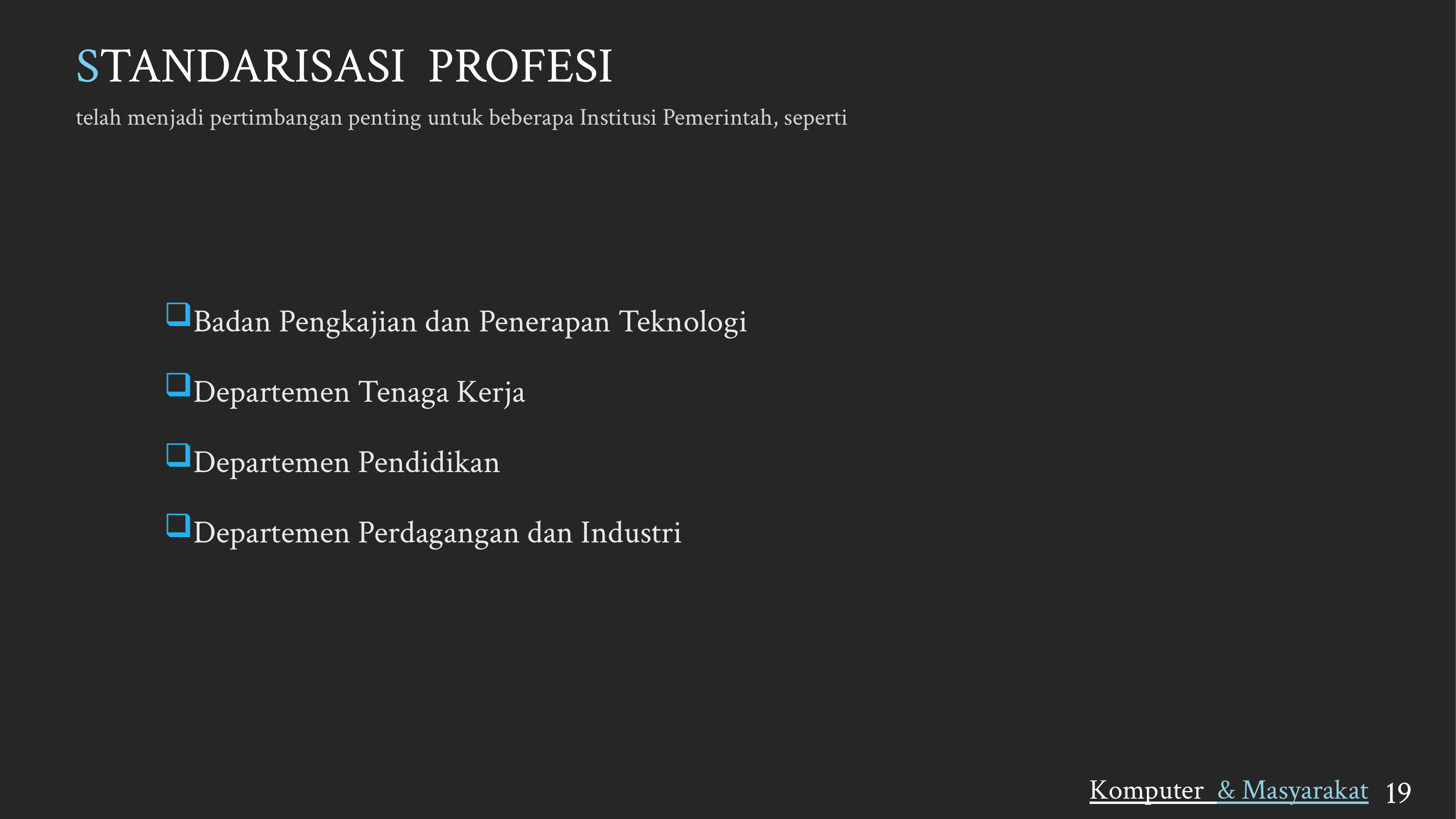

# STANDARISASI  PROFESI
telah menjadi pertimbangan penting untuk beberapa Institusi Pemerintah, seperti
Badan Pengkajian dan Penerapan Teknologi
Departemen Tenaga Kerja
Departemen Pendidikan
Departemen Perdagangan dan Industri

Komputer  & Masyarakat
19